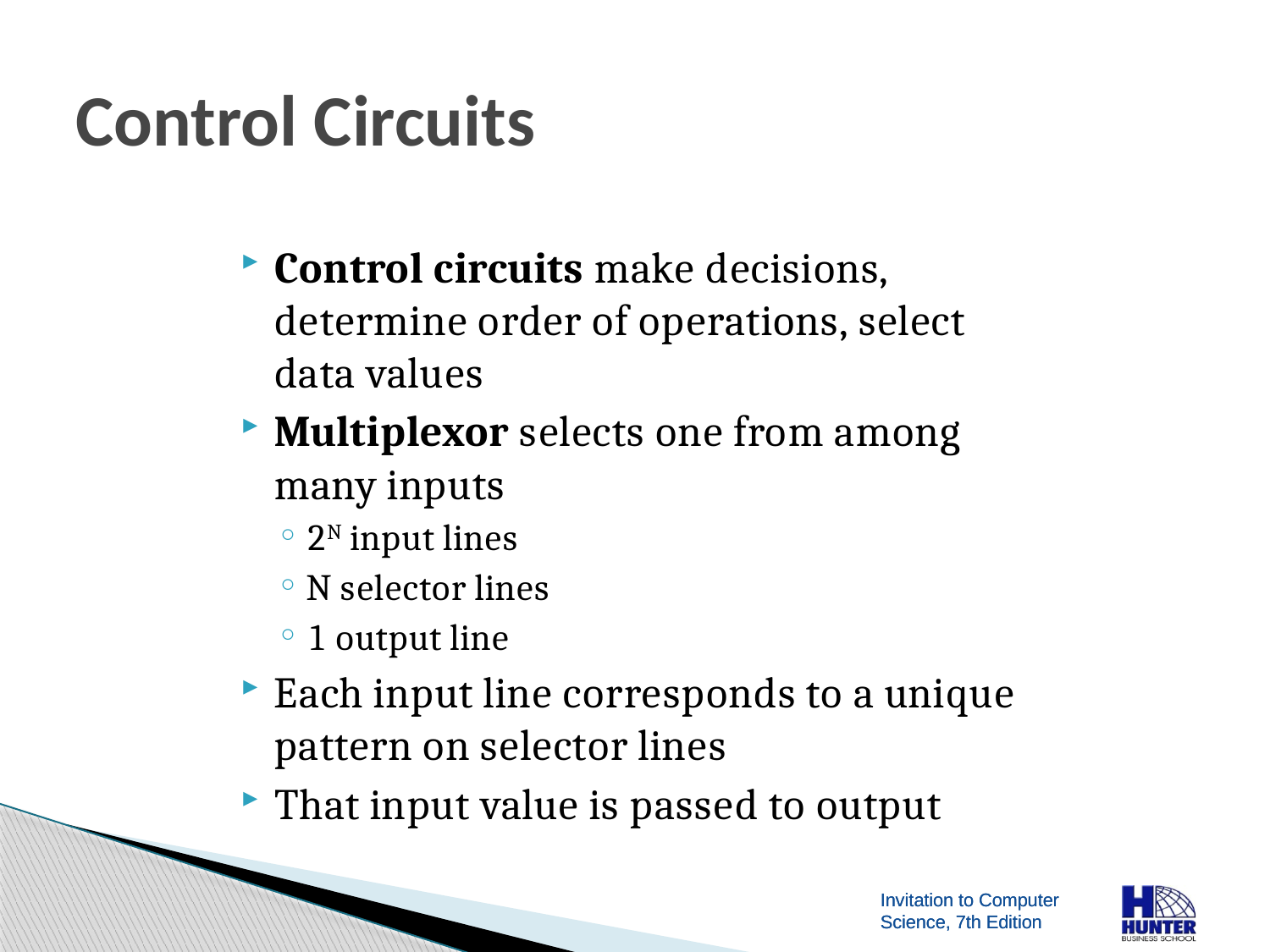

# Control Circuits
Control circuits make decisions, determine order of operations, select data values
Multiplexor selects one from among many inputs
2N input lines
N selector lines
1 output line
Each input line corresponds to a unique pattern on selector lines
That input value is passed to output